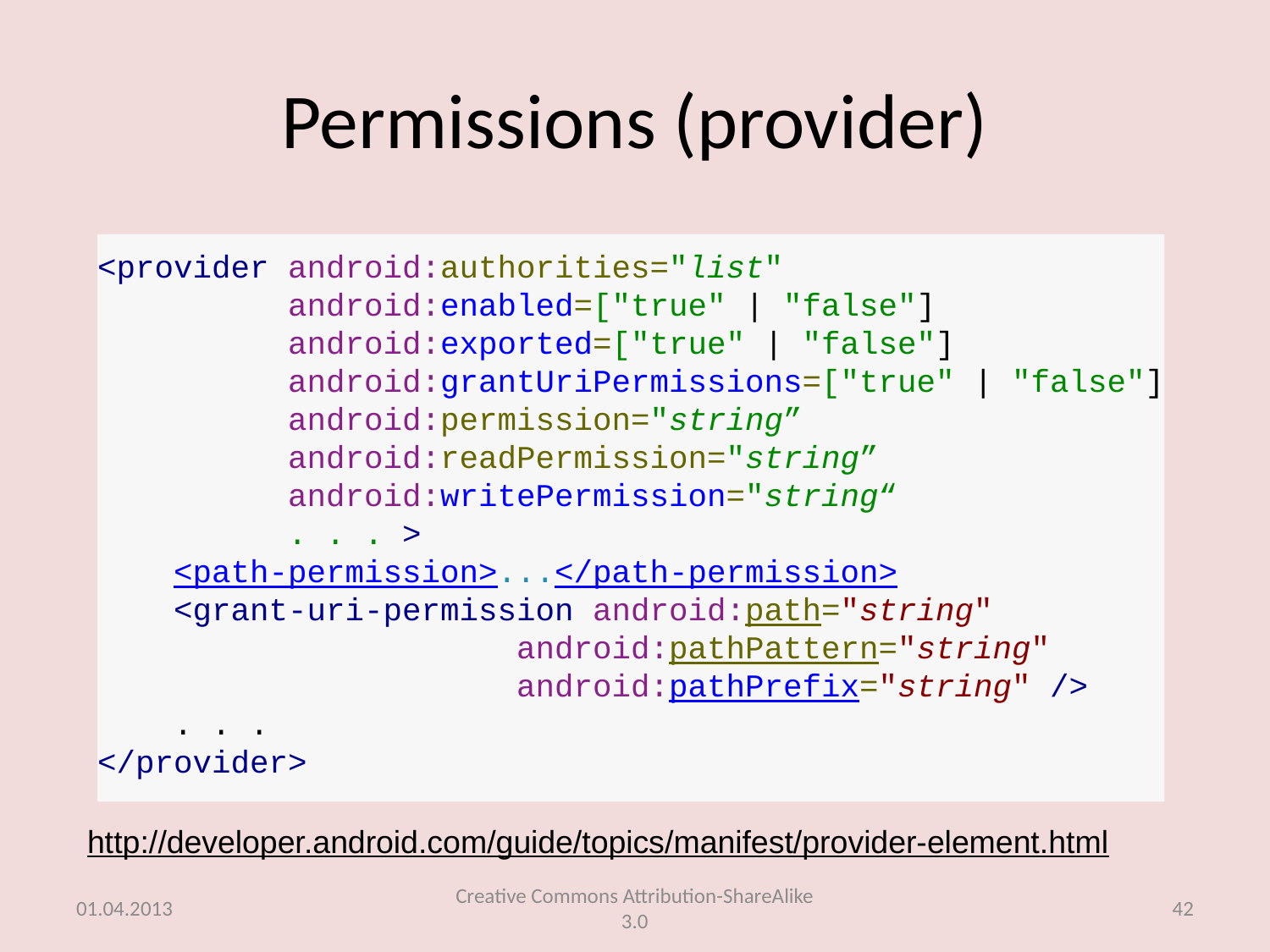

# Permissions (provider)
<provider android:authorities="list"
          android:enabled=["true" | "false"]
          android:exported=["true" | "false"]
          android:grantUriPermissions=["true" | "false"]
          android:permission="string”
          android:readPermission="string”
          android:writePermission="string“
          . . . >
    <path-permission>...</path-permission>
    <grant-uri-permission android:path="string"
                      android:pathPattern="string"
                      android:pathPrefix="string" />
    . . .
</provider>
http://developer.android.com/guide/topics/manifest/provider-element.html
01.04.2013
Creative Commons Attribution-ShareAlike 3.0
42